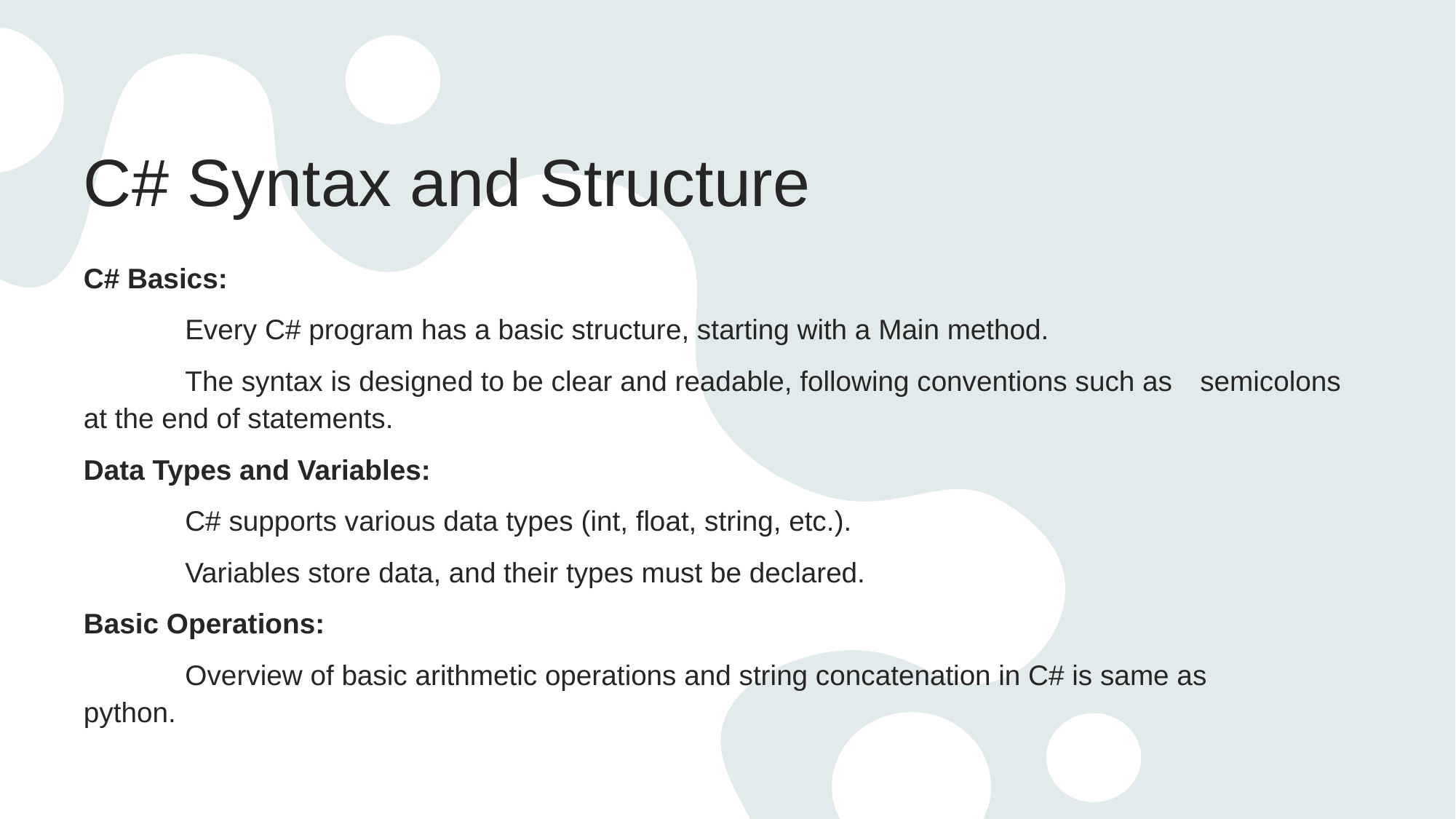

# C# Syntax and Structure
C# Basics:
	Every C# program has a basic structure, starting with a Main method.
	The syntax is designed to be clear and readable, following conventions such as 	semicolons at the end of statements.
Data Types and Variables:
	C# supports various data types (int, float, string, etc.).
	Variables store data, and their types must be declared.
Basic Operations:
	Overview of basic arithmetic operations and string concatenation in C# is same as 	python.